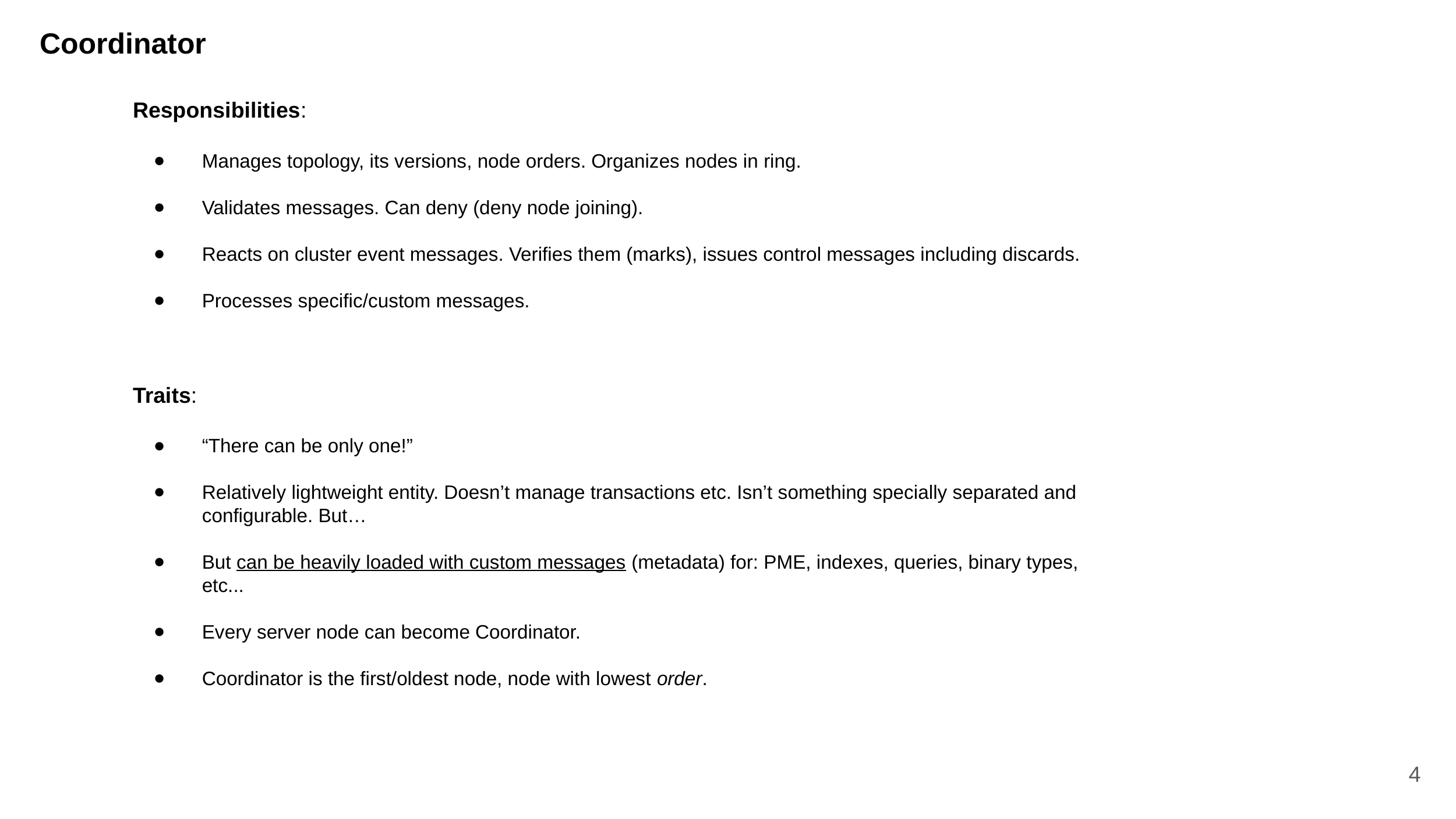

Coordinator
	Responsibilities:

Manages topology, its versions, node orders. Organizes nodes in ring.

Validates messages. Can deny (deny node joining).

Reacts on cluster event messages. Verifies them (marks), issues control messages including discards.

Processes specific/custom messages.

	Traits:

“There can be only one!”

Relatively lightweight entity. Doesn’t manage transactions etc. Isn’t something specially separated and configurable. But…

But can be heavily loaded with custom messages (metadata) for: PME, indexes, queries, binary types, etc...

Every server node can become Coordinator.

Coordinator is the first/oldest node, node with lowest order.
4